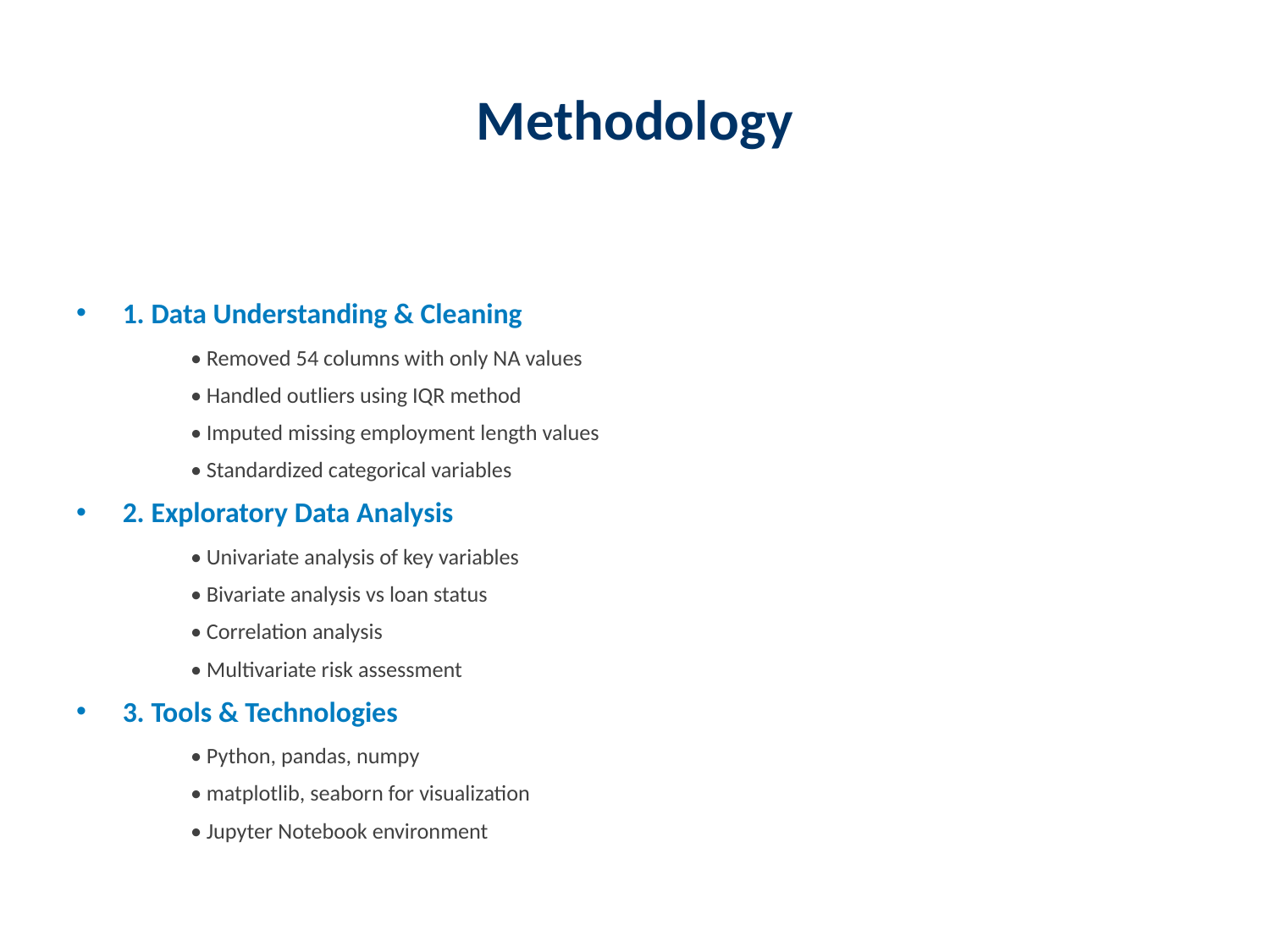

# Methodology

1. Data Understanding & Cleaning
	• Removed 54 columns with only NA values
	• Handled outliers using IQR method
	• Imputed missing employment length values
	• Standardized categorical variables
2. Exploratory Data Analysis
	• Univariate analysis of key variables
	• Bivariate analysis vs loan status
	• Correlation analysis
	• Multivariate risk assessment
3. Tools & Technologies
	• Python, pandas, numpy
	• matplotlib, seaborn for visualization
	• Jupyter Notebook environment